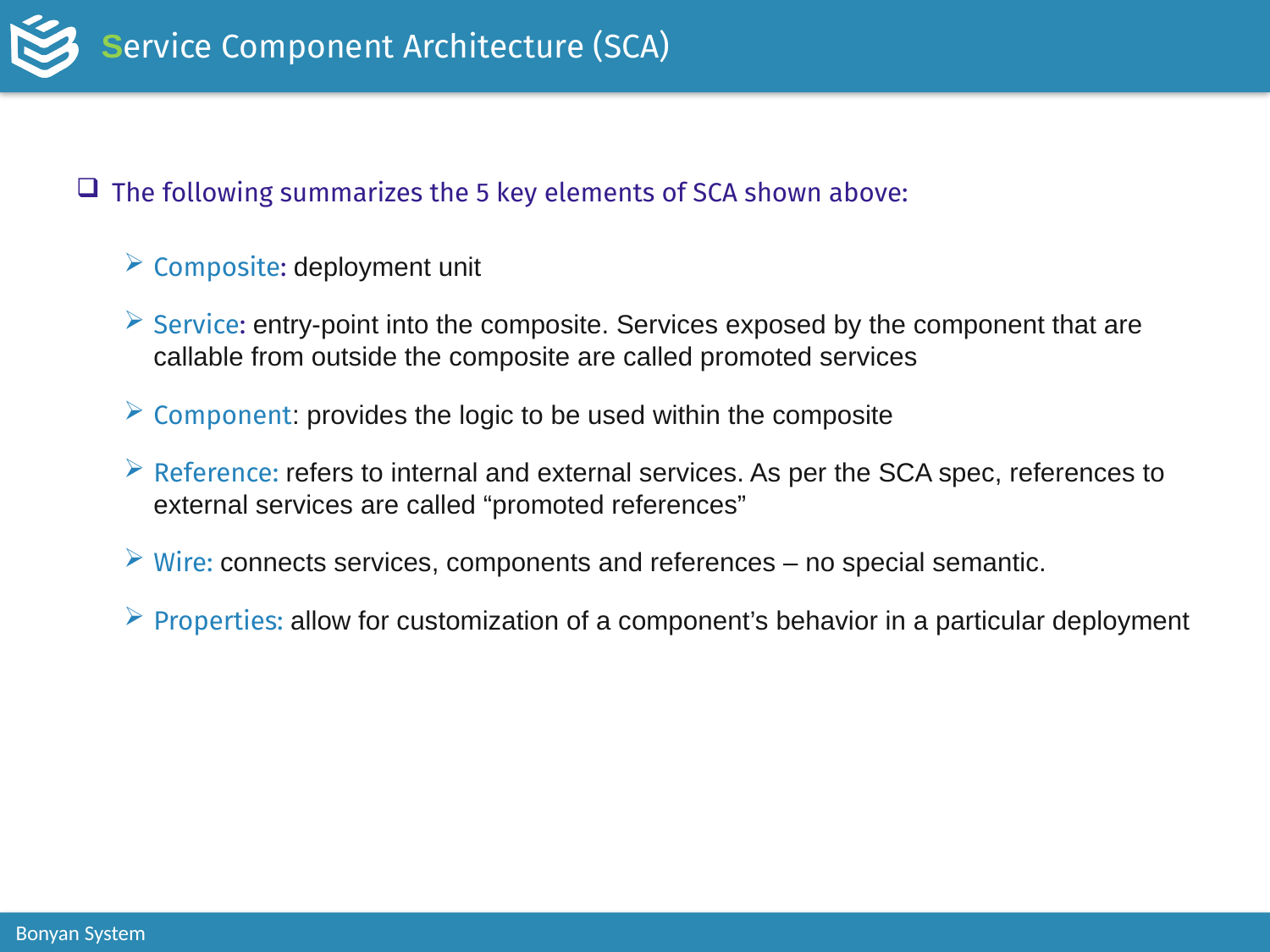

# Service Component Architecture (SCA)
The following summarizes the 5 key elements of SCA shown above:

Composite: deployment unit
Service: entry-point into the composite. Services exposed by the component that are callable from outside the composite are called promoted services
Component: provides the logic to be used within the composite
Reference: refers to internal and external services. As per the SCA spec, references to external services are called “promoted references”
Wire: connects services, components and references – no special semantic.
Properties: allow for customization of a component’s behavior in a particular deployment